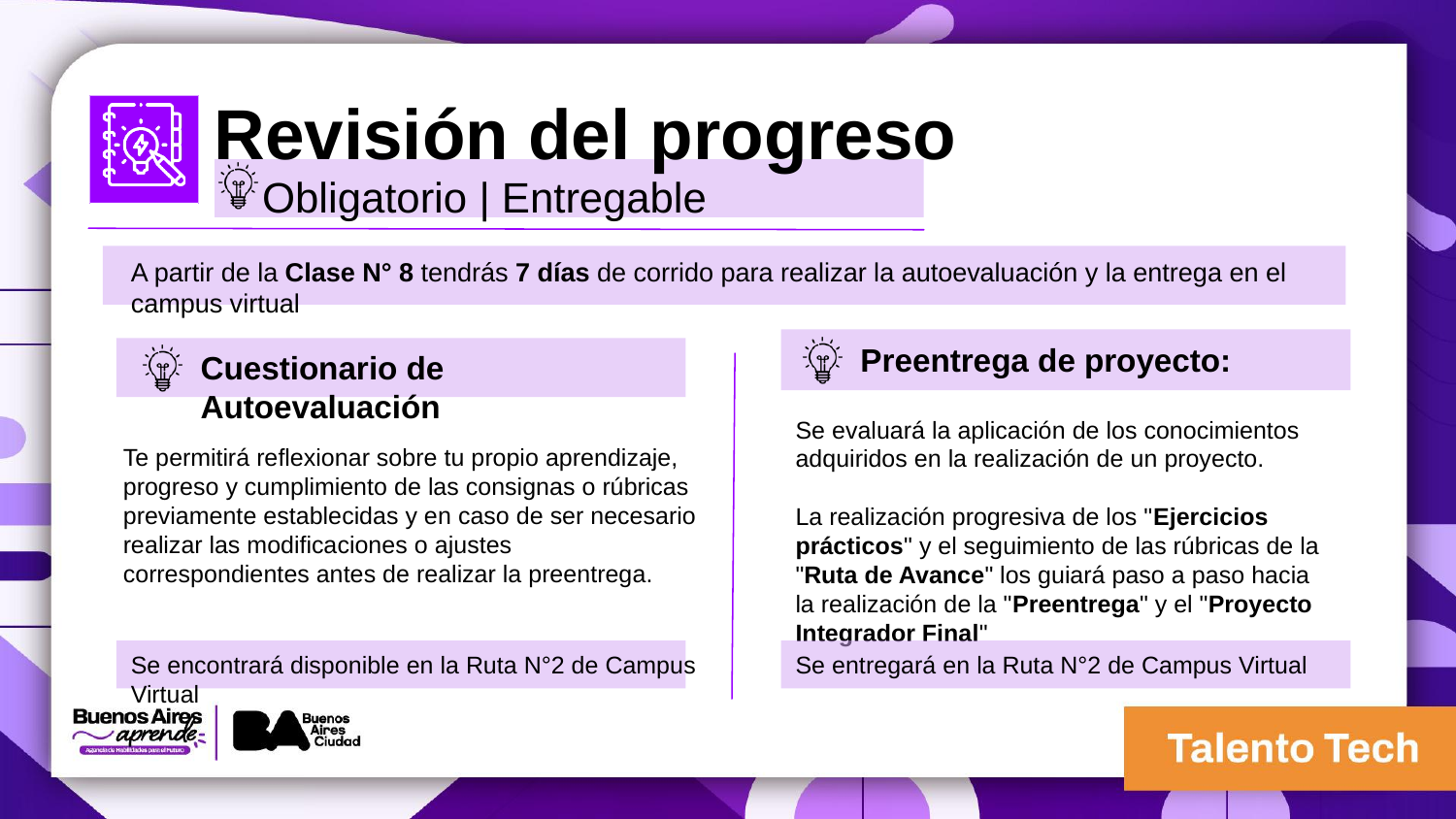

Revisión del progreso

Obligatorio | Entregable

A partir de la Clase N° 8 tendrás 7 días de corrido para realizar la autoevaluación y la entrega en el campus virtual

Preentrega de proyecto:

Cuestionario de Autoevaluación

Se evaluará la aplicación de los conocimientos adquiridos en la realización de un proyecto.

La realización progresiva de los "Ejercicios prácticos" y el seguimiento de las rúbricas de la "Ruta de Avance" los guiará paso a paso hacia la realización de la "Preentrega" y el "Proyecto Integrador Final"
Te permitirá reflexionar sobre tu propio aprendizaje, progreso y cumplimiento de las consignas o rúbricas previamente establecidas y en caso de ser necesario realizar las modificaciones o ajustes correspondientes antes de realizar la preentrega.
Se entregará en la Ruta N°2 de Campus Virtual
Se encontrará disponible en la Ruta N°2 de Campus Virtual